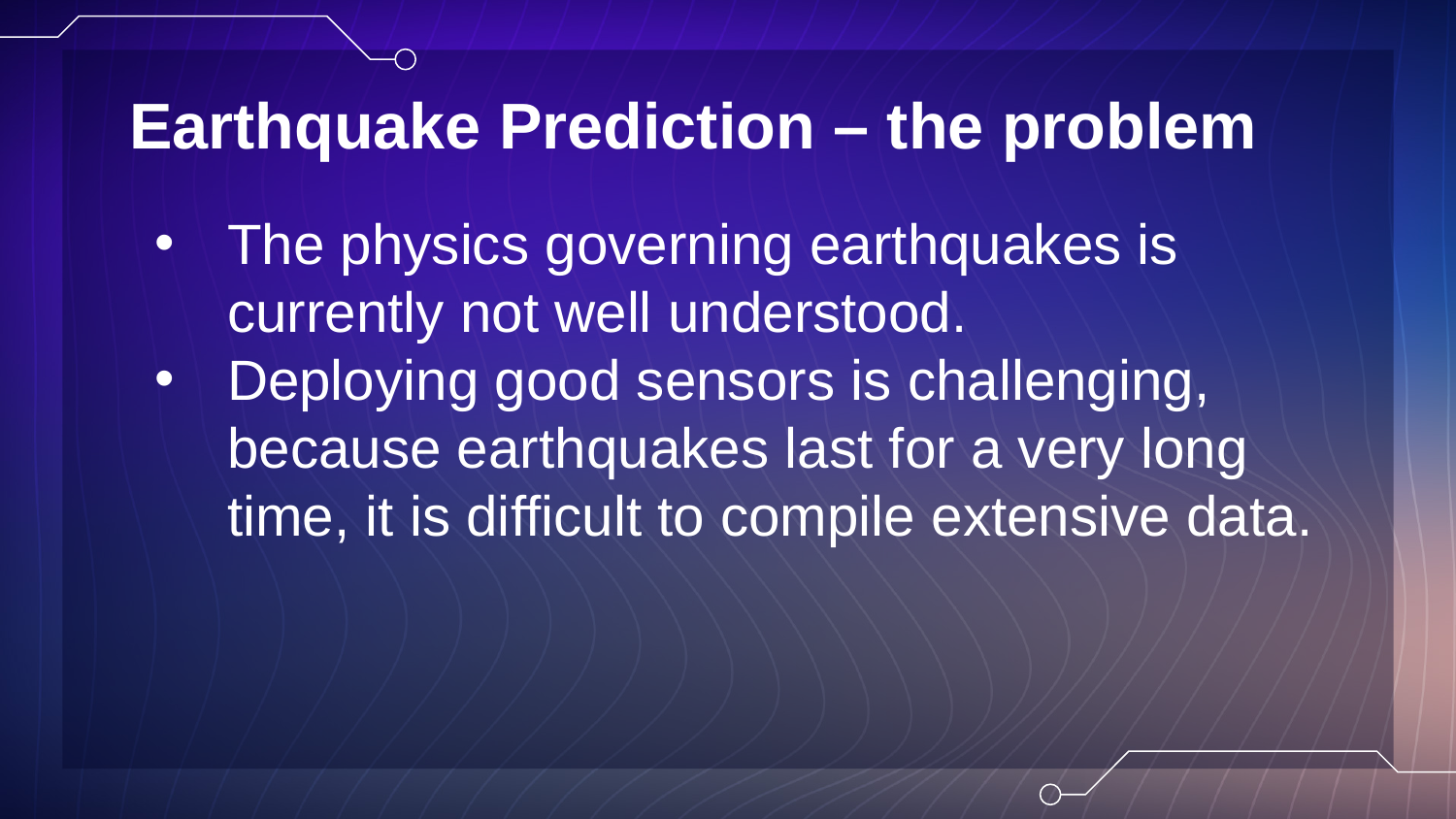

# Earthquake Prediction – the problem
The physics governing earthquakes is currently not well understood.
Deploying good sensors is challenging, because earthquakes last for a very long time, it is difficult to compile extensive data.